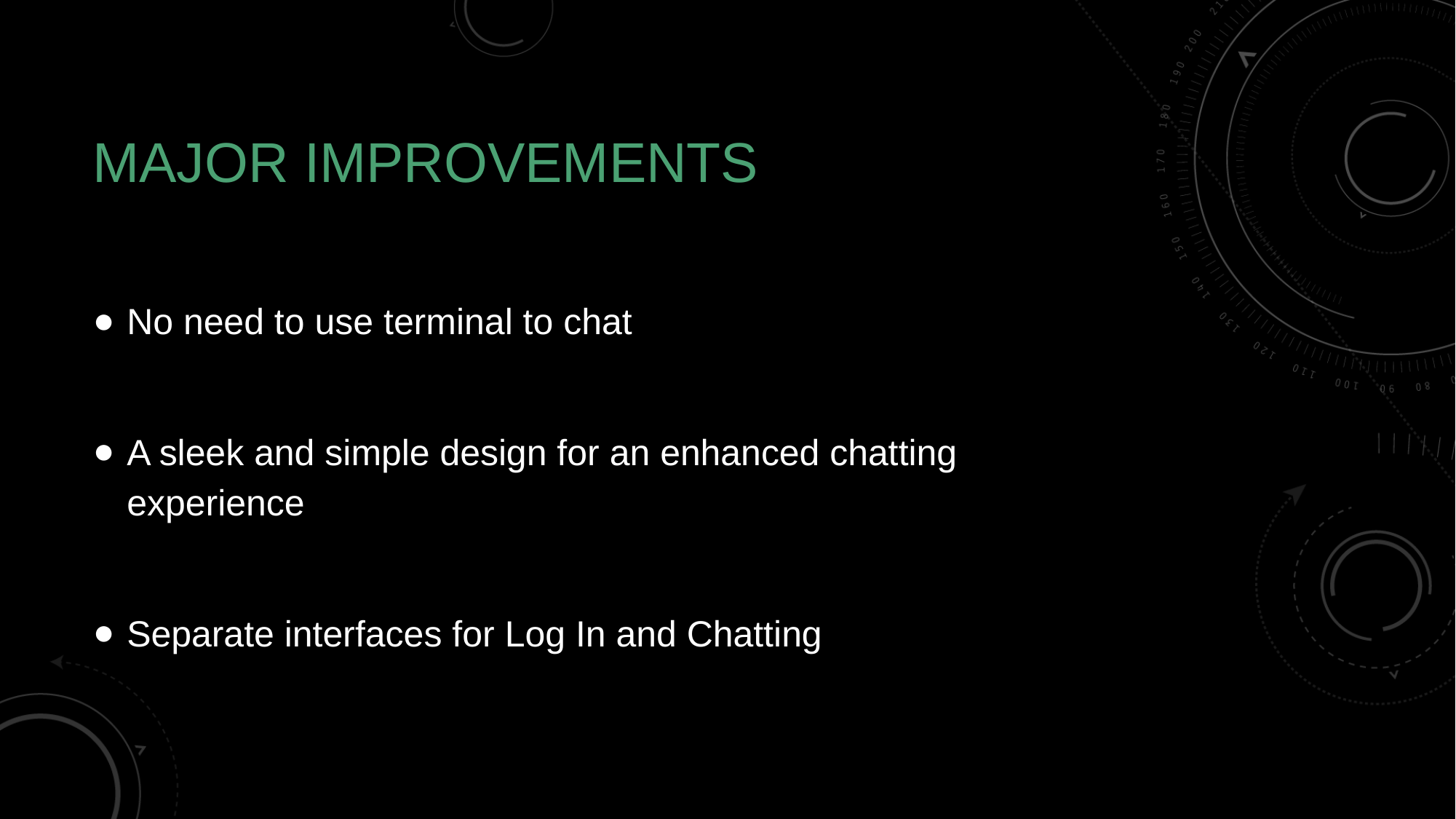

# MAJOR IMPROVEMENTS
No need to use terminal to chat

A sleek and simple design for an enhanced chatting experience

Separate interfaces for Log In and Chatting